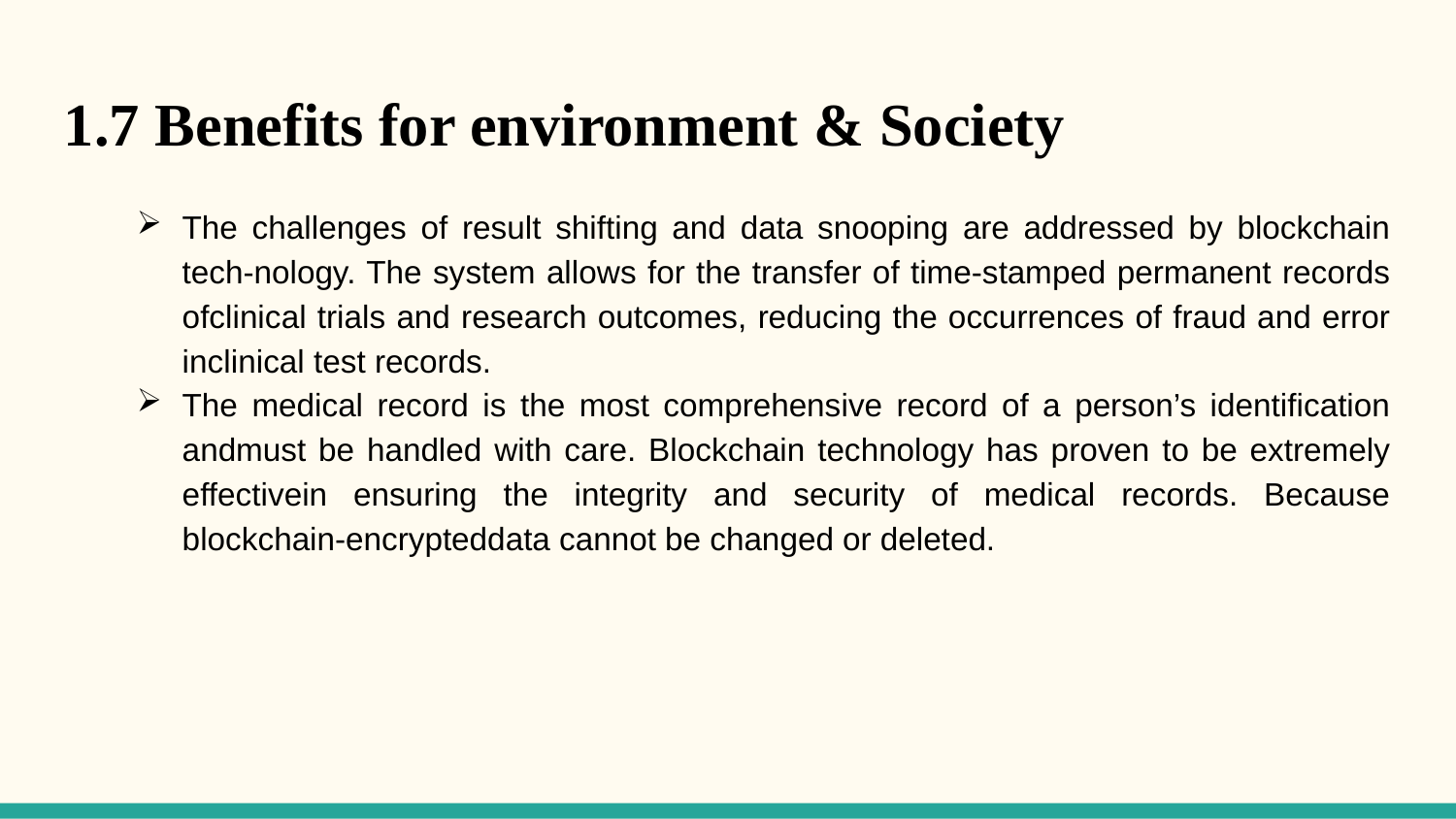

1.7 Benefits for environment & Society
The challenges of result shifting and data snooping are addressed by blockchain tech-nology. The system allows for the transfer of time-stamped permanent records ofclinical trials and research outcomes, reducing the occurrences of fraud and error inclinical test records.
The medical record is the most comprehensive record of a person’s identification andmust be handled with care. Blockchain technology has proven to be extremely effectivein ensuring the integrity and security of medical records. Because blockchain-encrypteddata cannot be changed or deleted.